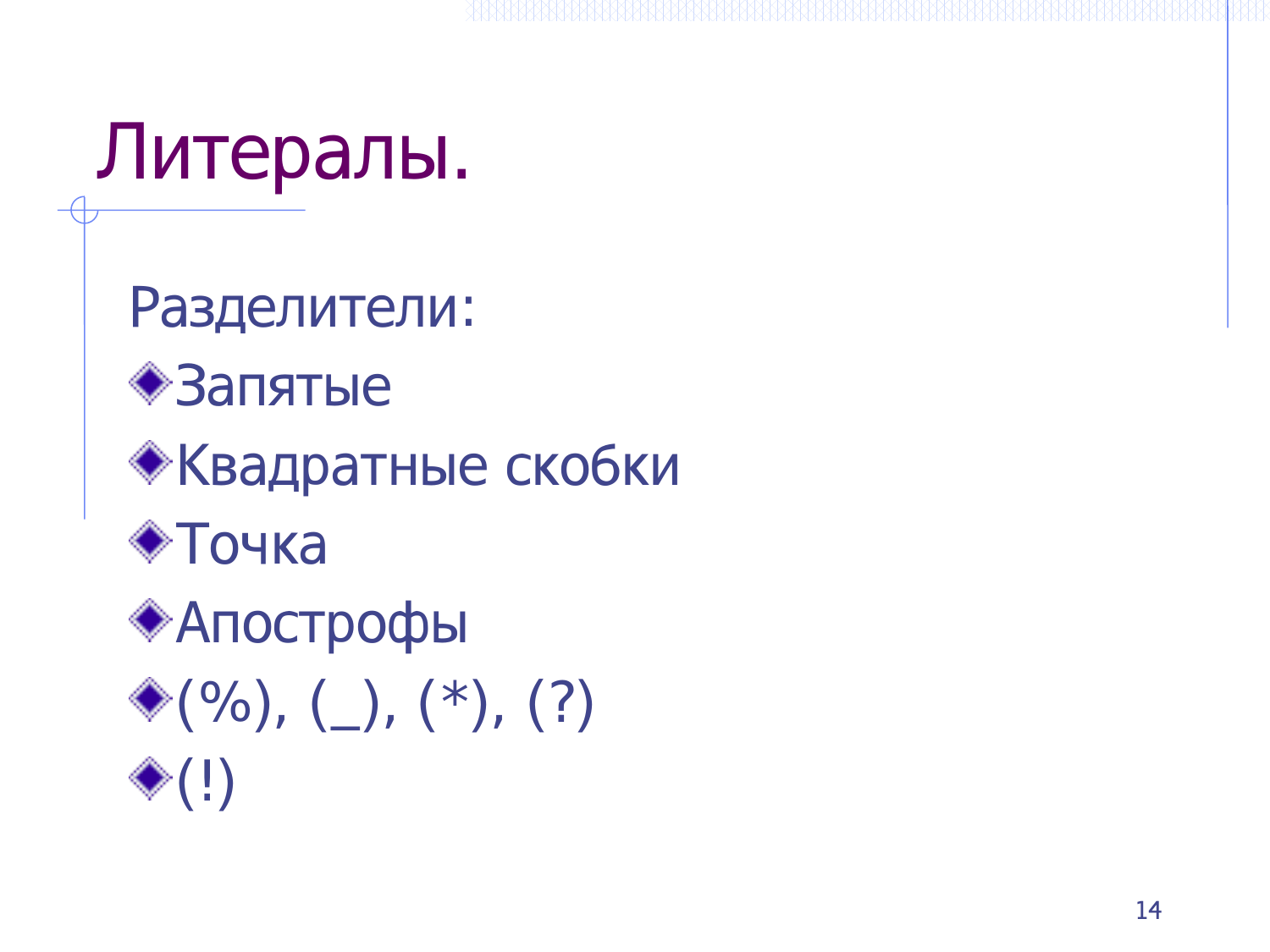

# Литералы.
Разделители:
Запятые
Квадратные скобки
Точка
Апострофы
(%), (_), (*), (?)
(!)
14